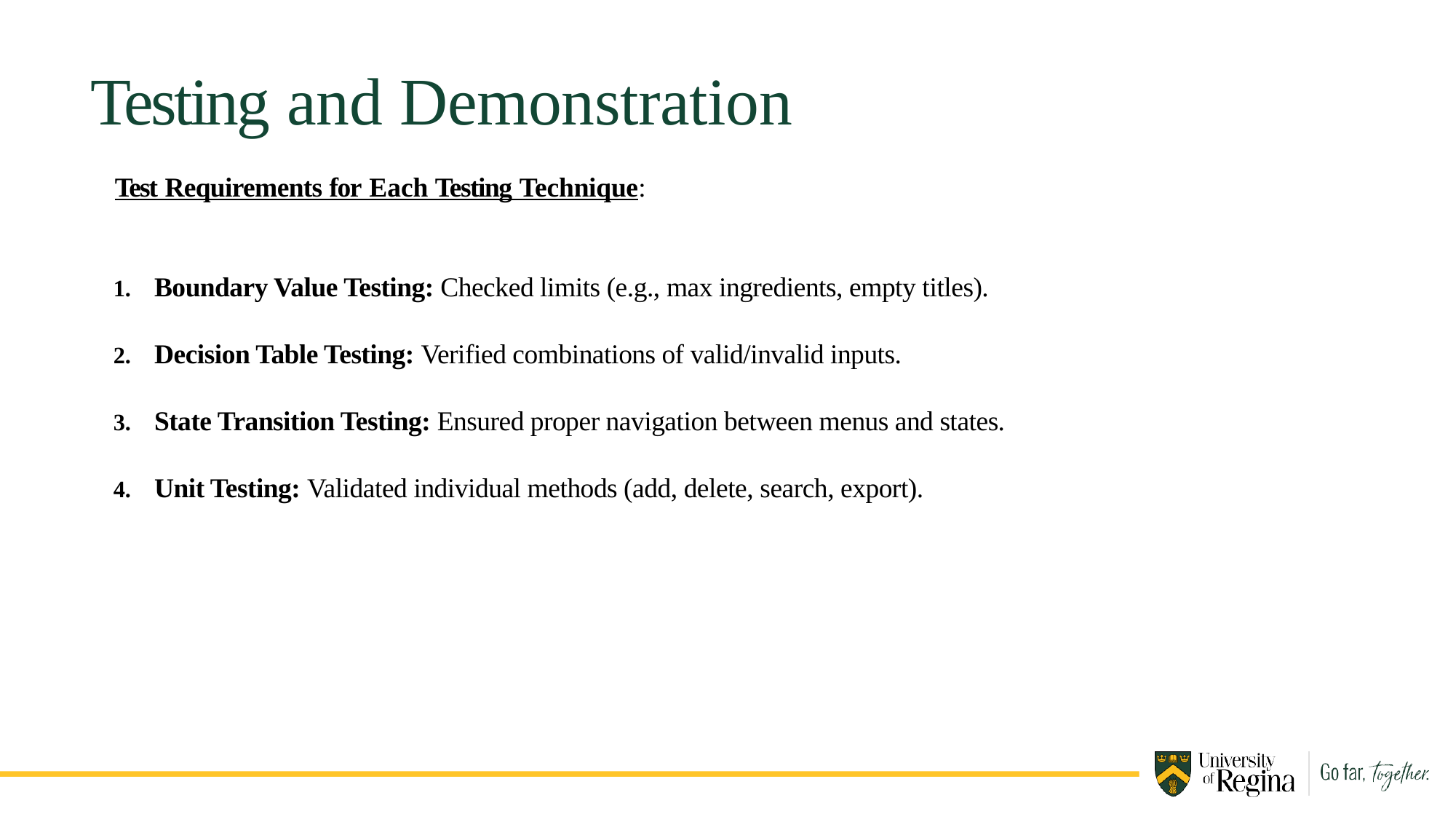

# Testing and Demonstration
Test Requirements for Each Testing Technique:

Boundary Value Testing: Checked limits (e.g., max ingredients, empty titles).
Decision Table Testing: Verified combinations of valid/invalid inputs.
State Transition Testing: Ensured proper navigation between menus and states.
Unit Testing: Validated individual methods (add, delete, search, export).